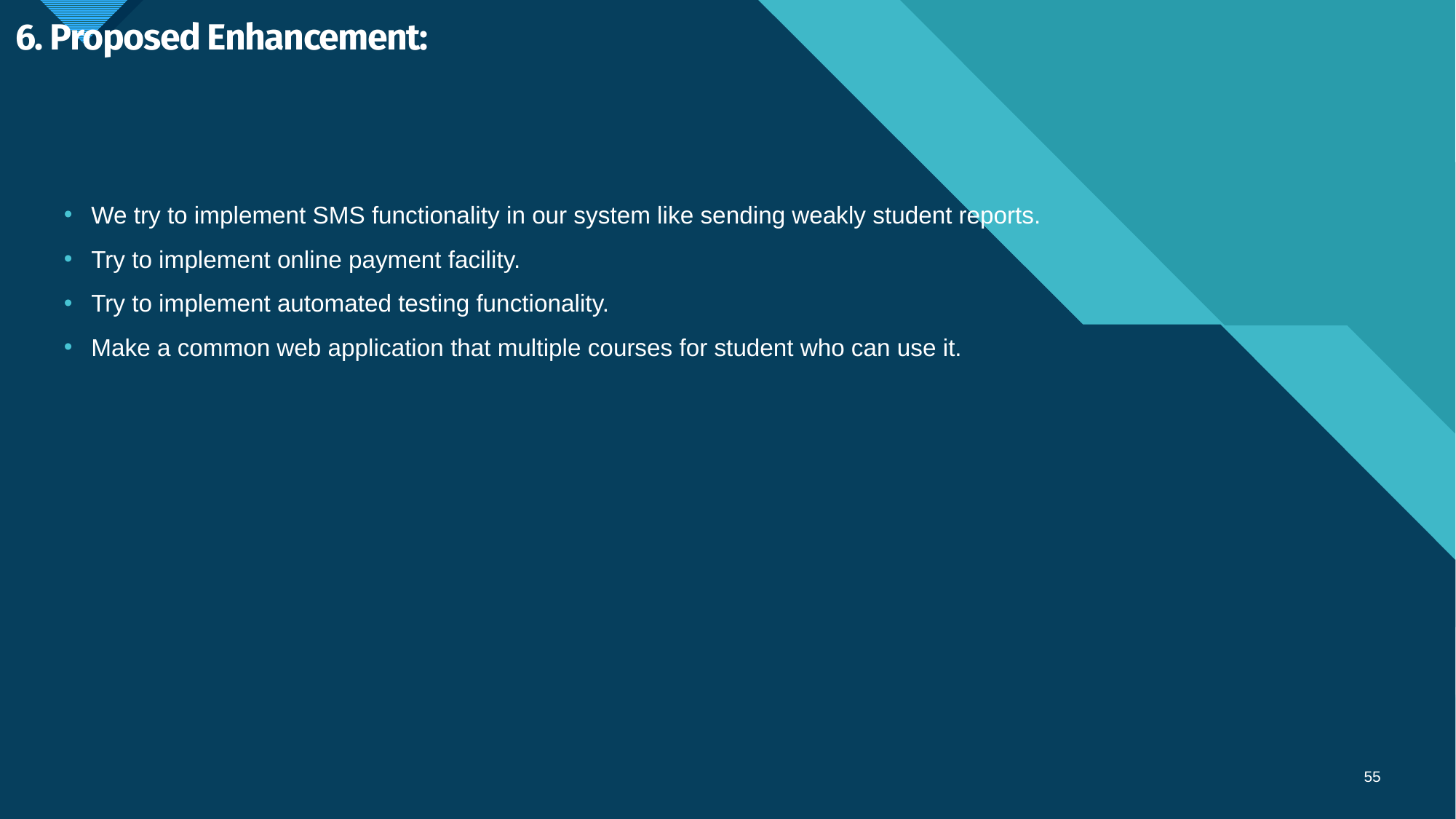

# 6. Proposed Enhancement:

We try to implement SMS functionality in our system like sending weakly student reports.
Try to implement online payment facility.
Try to implement automated testing functionality.
Make a common web application that multiple courses for student who can use it.

55